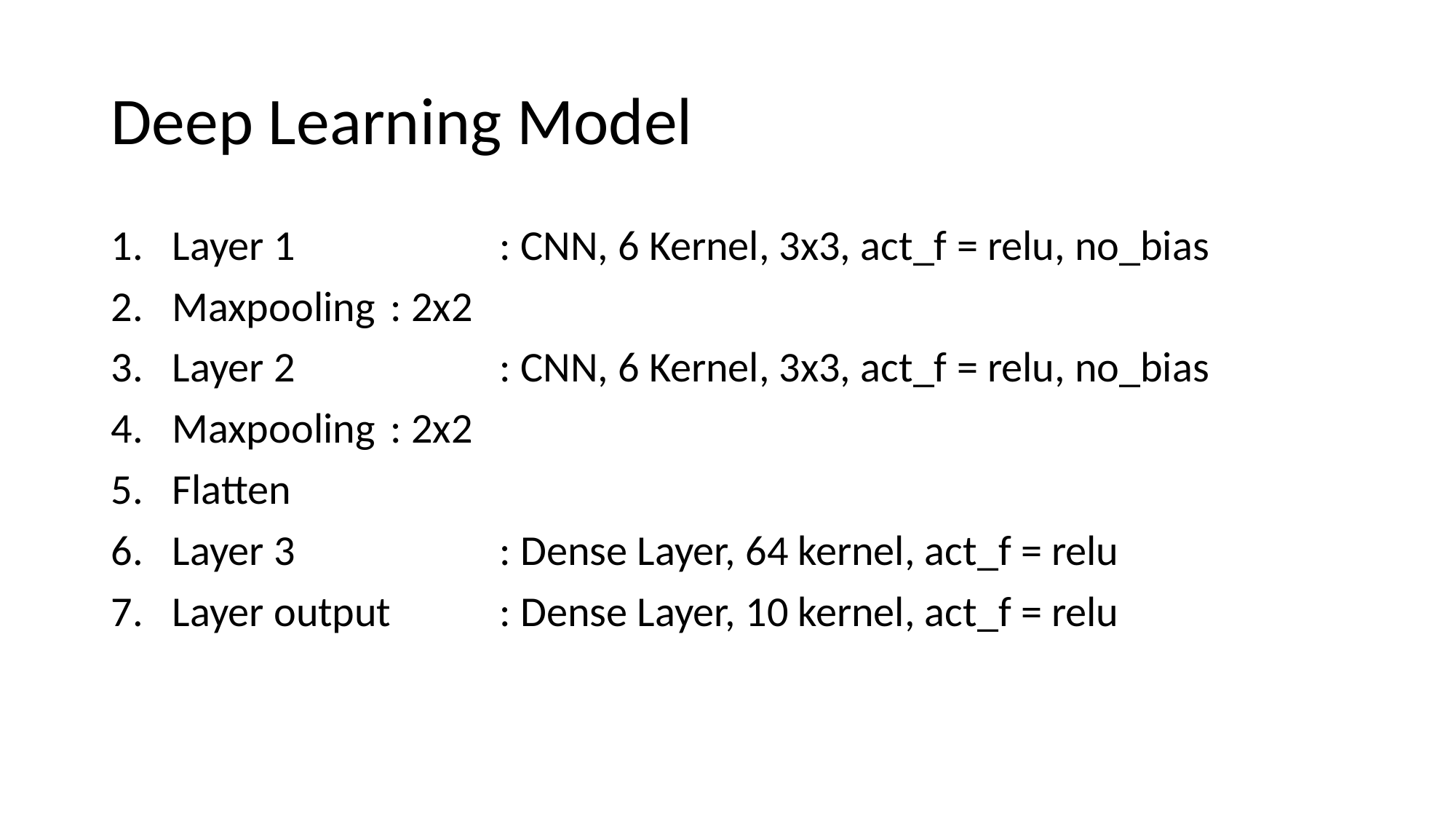

# Deep Learning Model
Layer 1		: CNN, 6 Kernel, 3x3, act_f = relu, no_bias
Maxpooling 	: 2x2
Layer 2		: CNN, 6 Kernel, 3x3, act_f = relu, no_bias
Maxpooling 	: 2x2
Flatten
Layer 3		: Dense Layer, 64 kernel, act_f = relu
Layer output	: Dense Layer, 10 kernel, act_f = relu